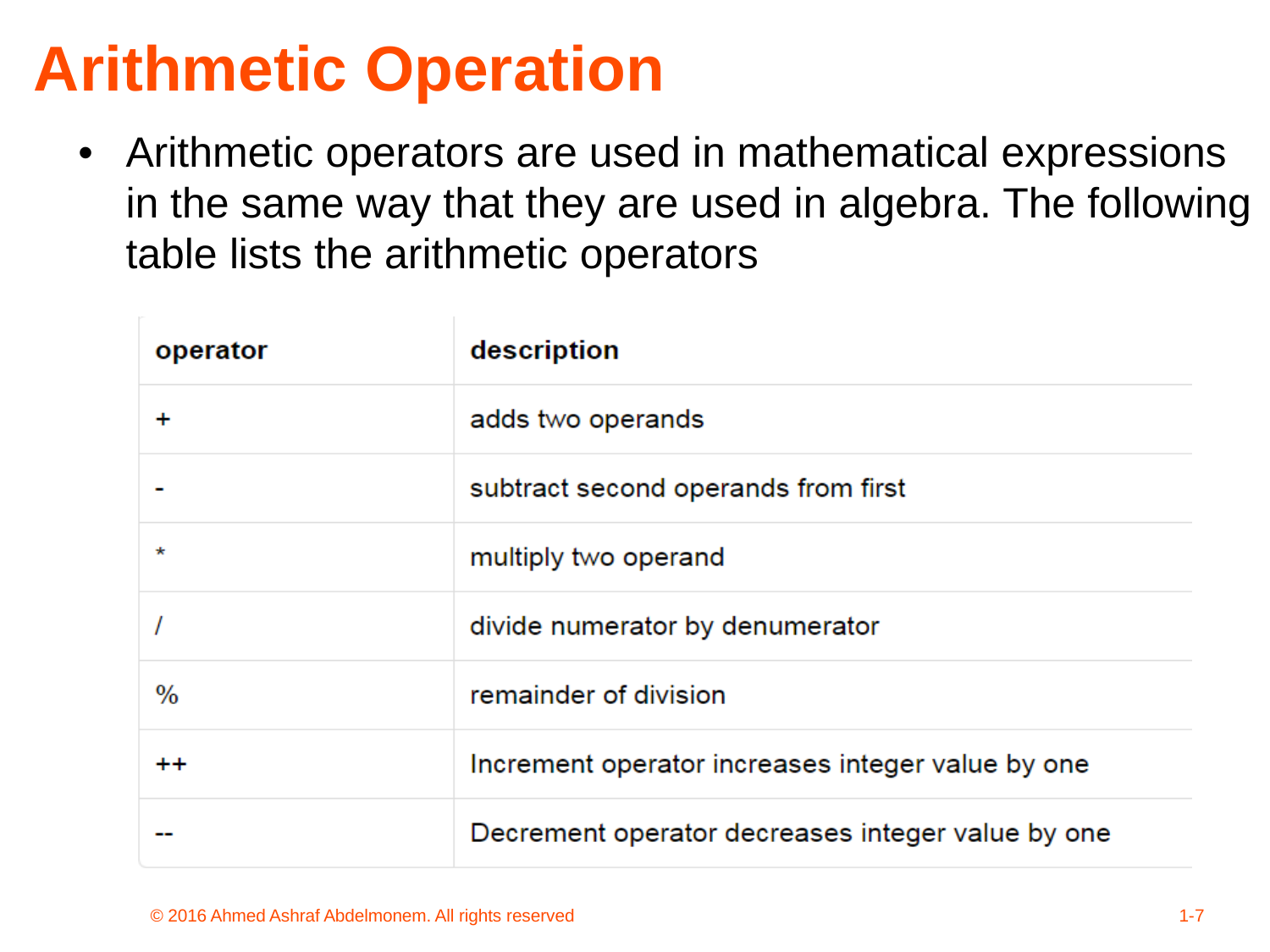

Arithmetic Operation
•
Arithmetic operators are used in mathematical
expressions
in the same way that they are used
in
algebra.
The
following
table
lists
the
arithmetic
operators

© 2016 Ahmed Ashraf Abdelmonem. All rights reserved
1-7